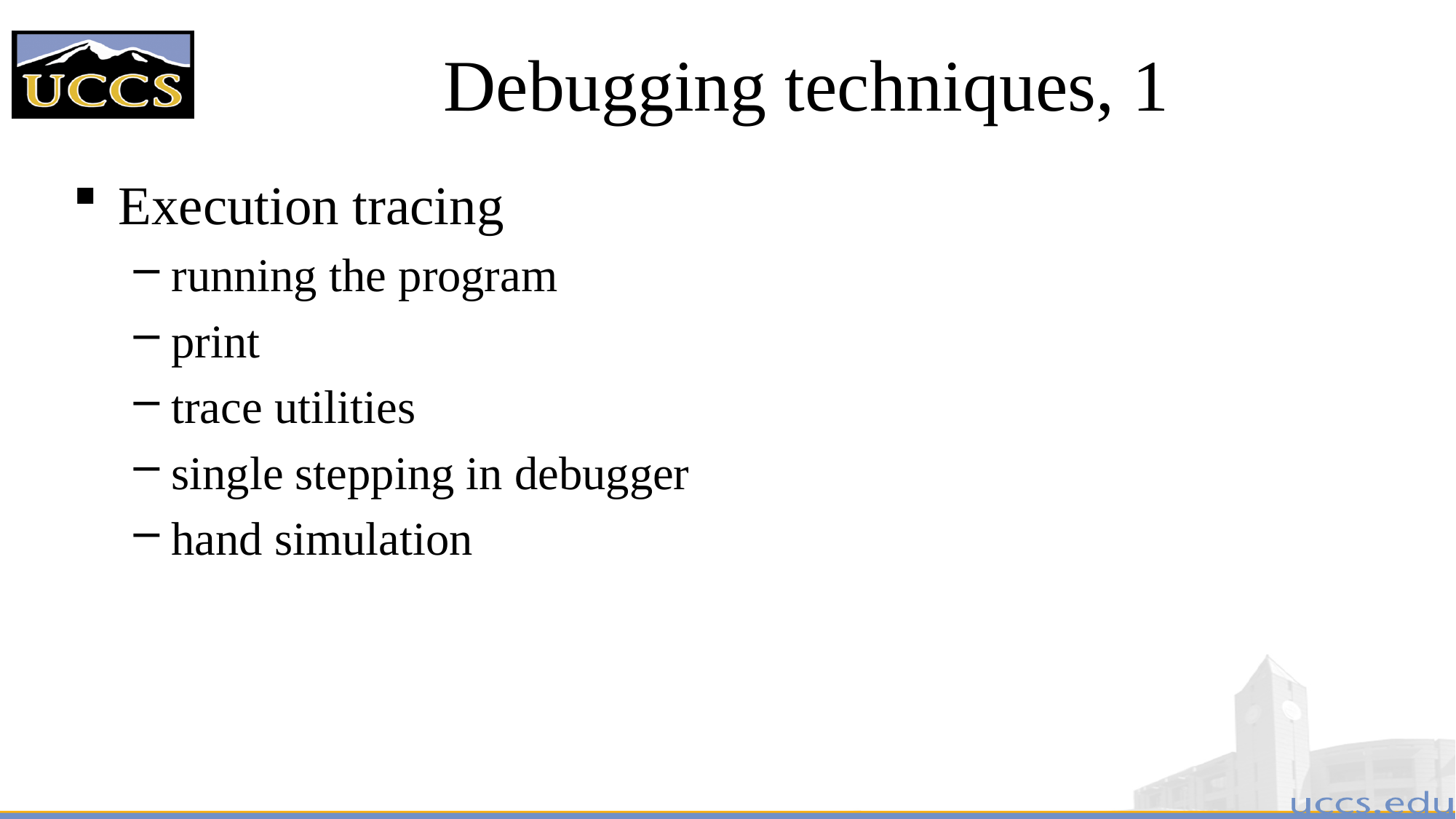

# Debugging techniques, 1
Execution tracing
running the program
print
trace utilities
single stepping in debugger
hand simulation